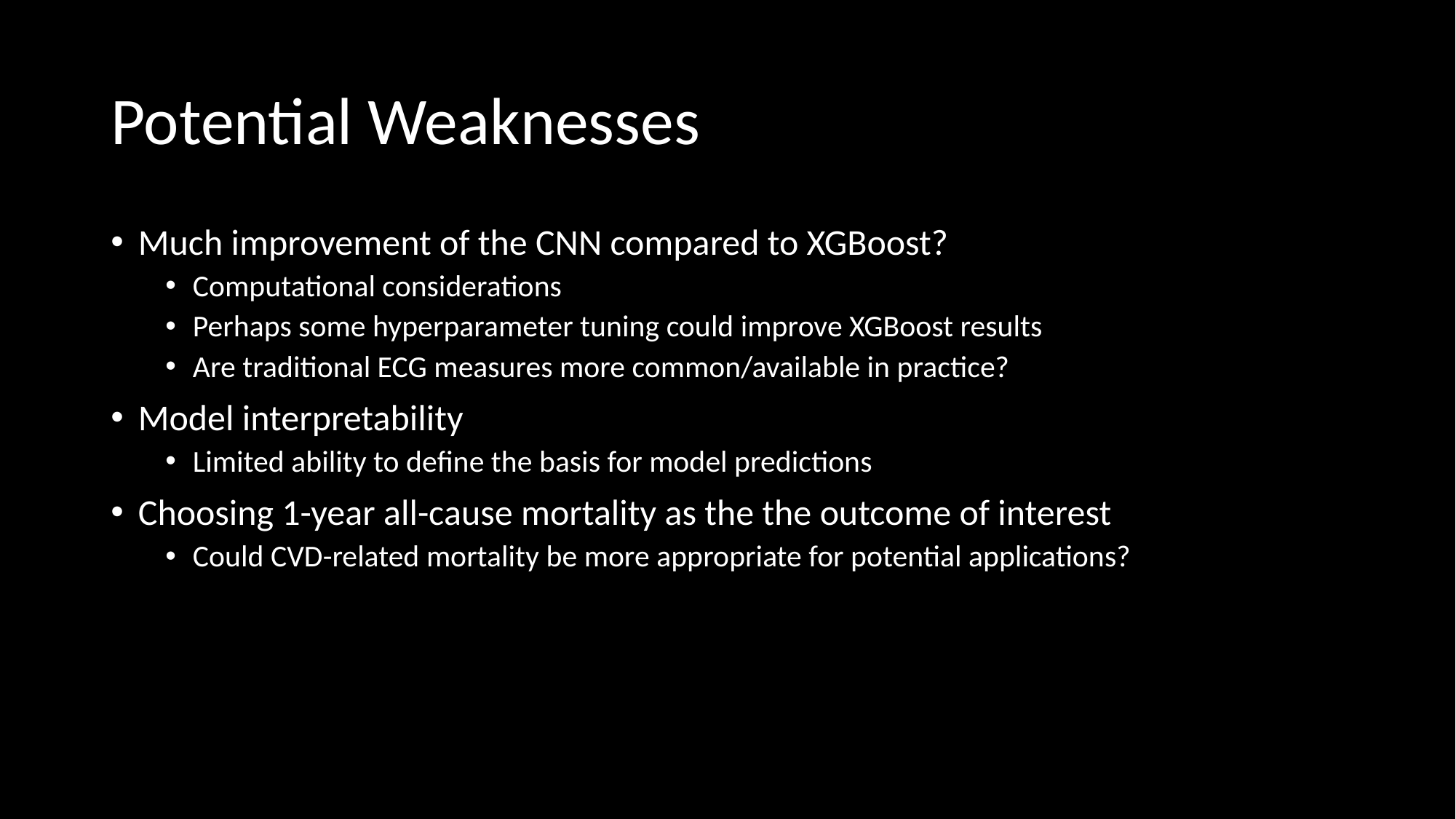

# Potential Weaknesses
Much improvement of the CNN compared to XGBoost?
Computational considerations
Perhaps some hyperparameter tuning could improve XGBoost results
Are traditional ECG measures more common/available in practice?
Model interpretability
Limited ability to define the basis for model predictions
Choosing 1-year all-cause mortality as the the outcome of interest
Could CVD-related mortality be more appropriate for potential applications?